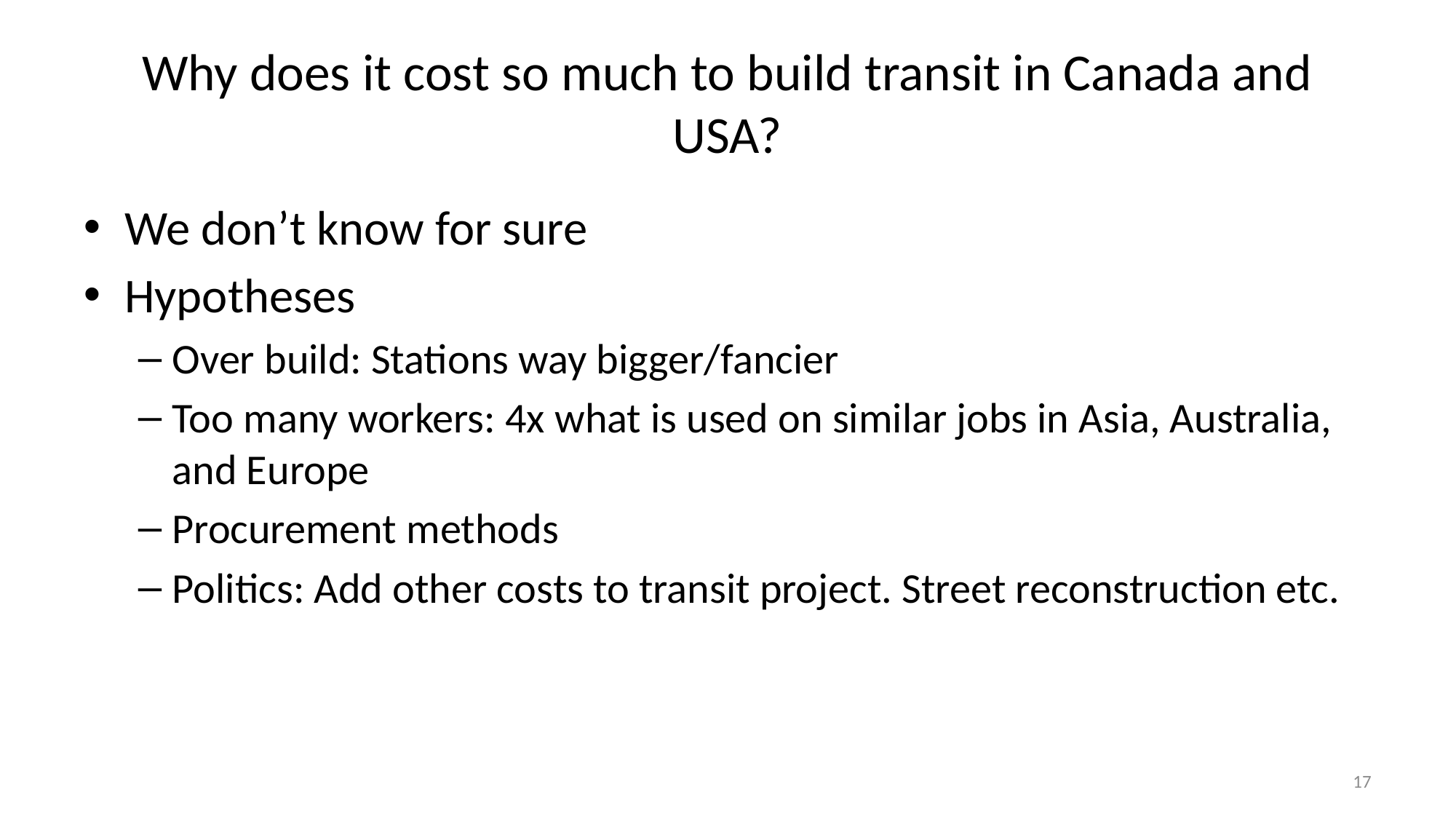

# Why does it cost so much to build transit in Canada and USA?
We don’t know for sure
Hypotheses
Over build: Stations way bigger/fancier
Too many workers: 4x what is used on similar jobs in Asia, Australia, and Europe
Procurement methods
Politics: Add other costs to transit project. Street reconstruction etc.
17